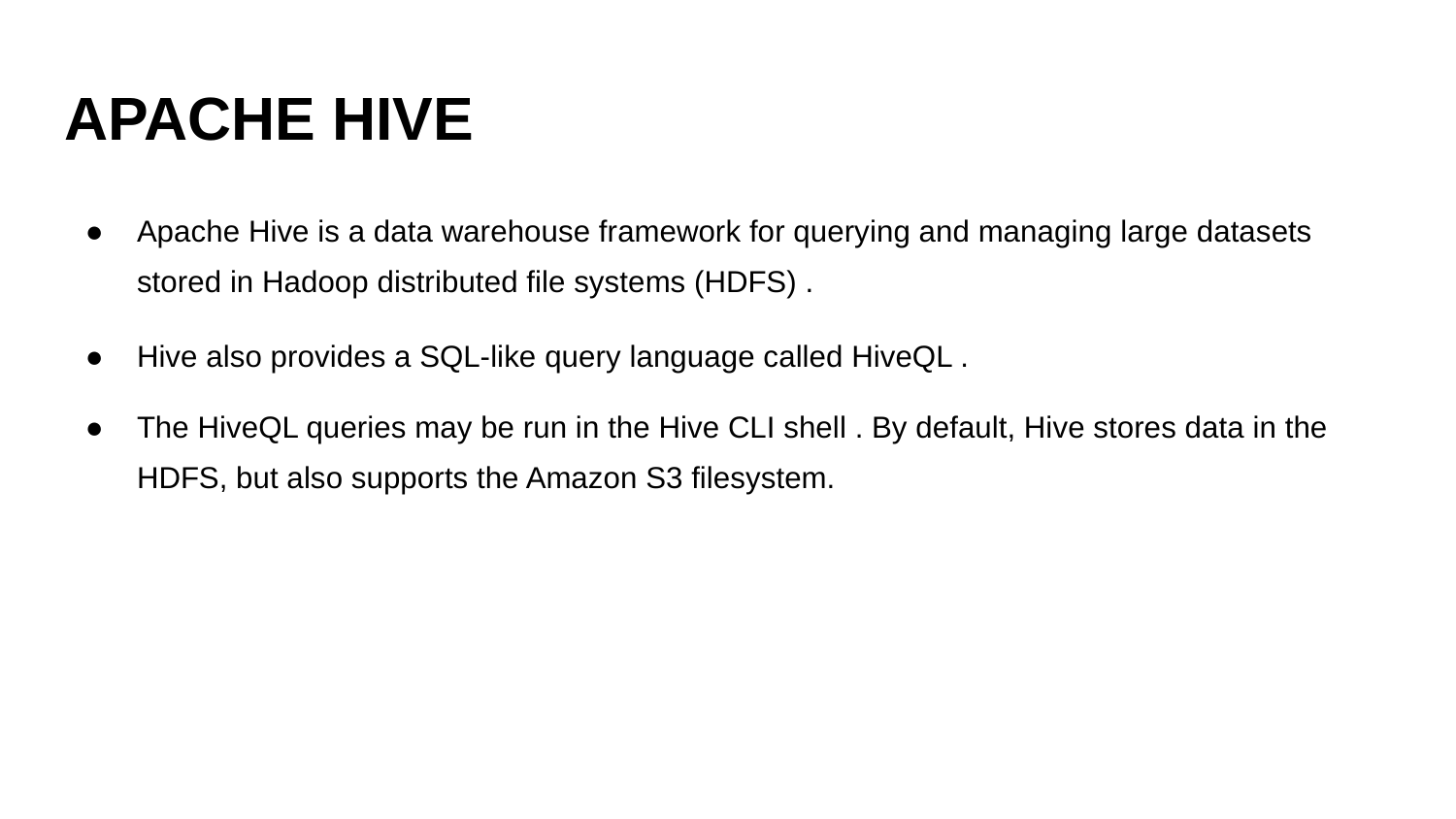

# APACHE HIVE
Apache Hive is a data warehouse framework for querying and managing large datasets stored in Hadoop distributed file systems (HDFS) .
Hive also provides a SQL-like query language called HiveQL .
The HiveQL queries may be run in the Hive CLI shell . By default, Hive stores data in the HDFS, but also supports the Amazon S3 filesystem.